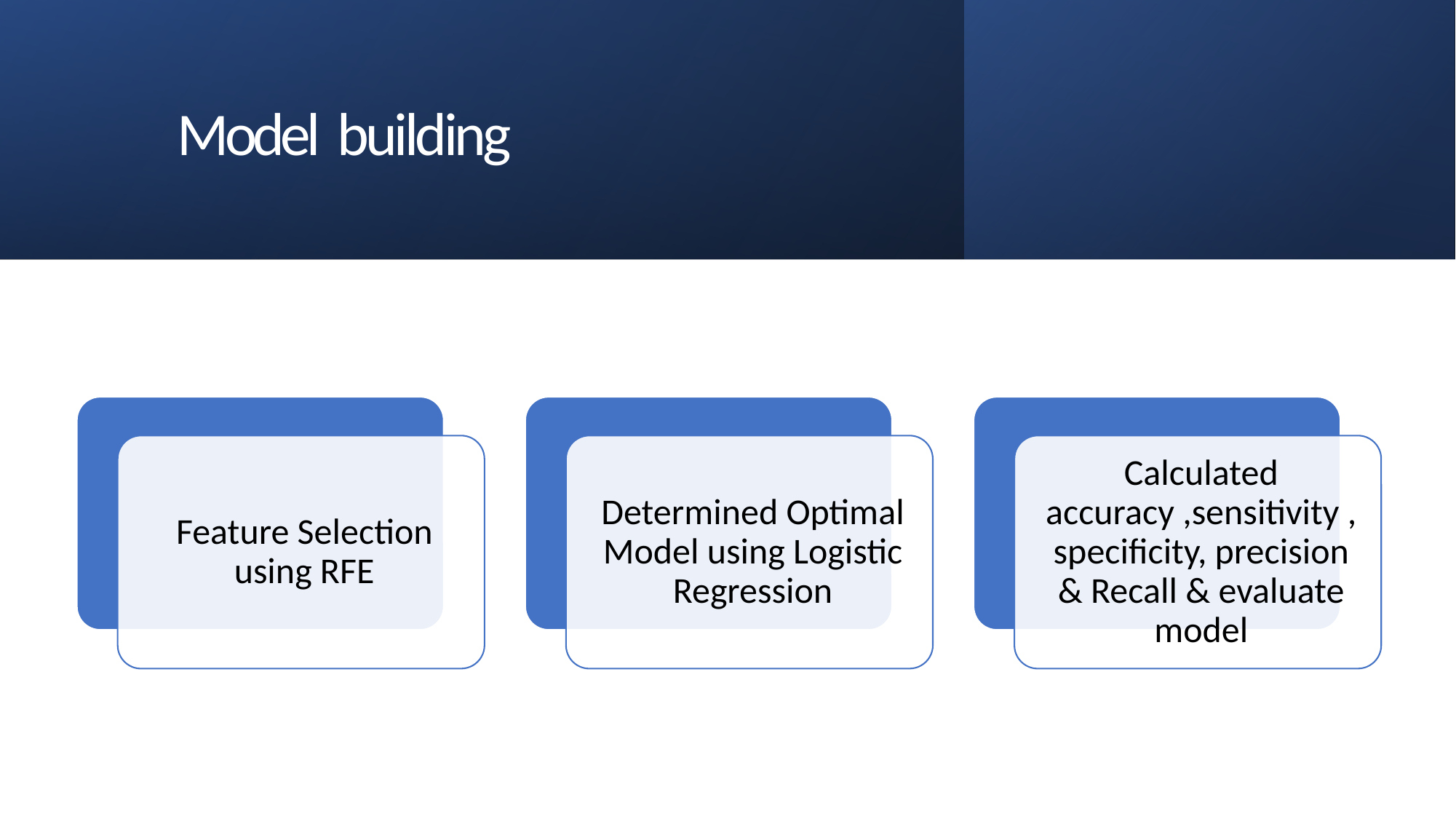

# Model building
Feature Selection using RFE
Determined Optimal Model using Logistic Regression
Calculated accuracy ,sensitivity ,specificity, precision & Recall & evaluate model